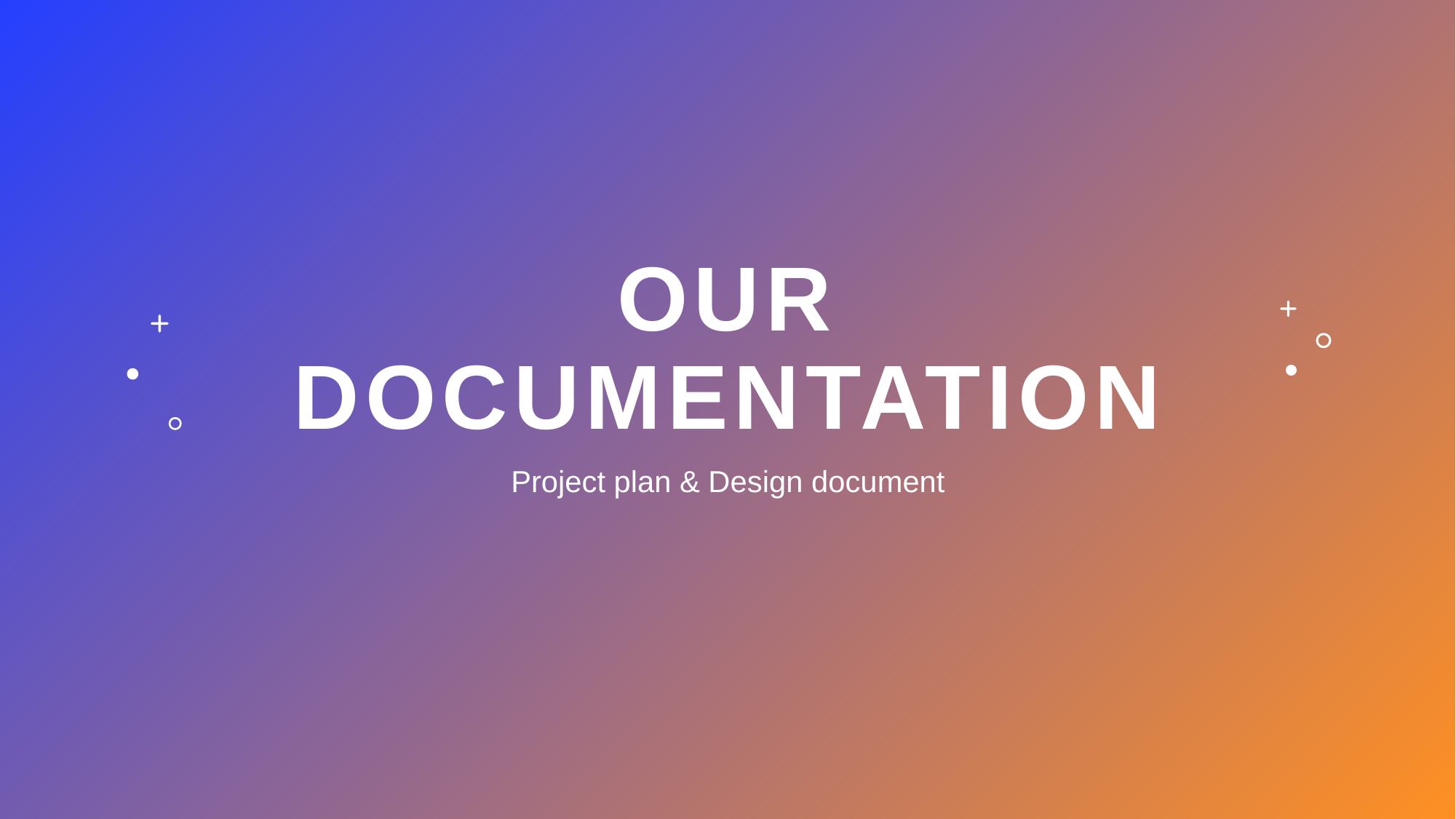

# Our documentation
Project plan & Design document